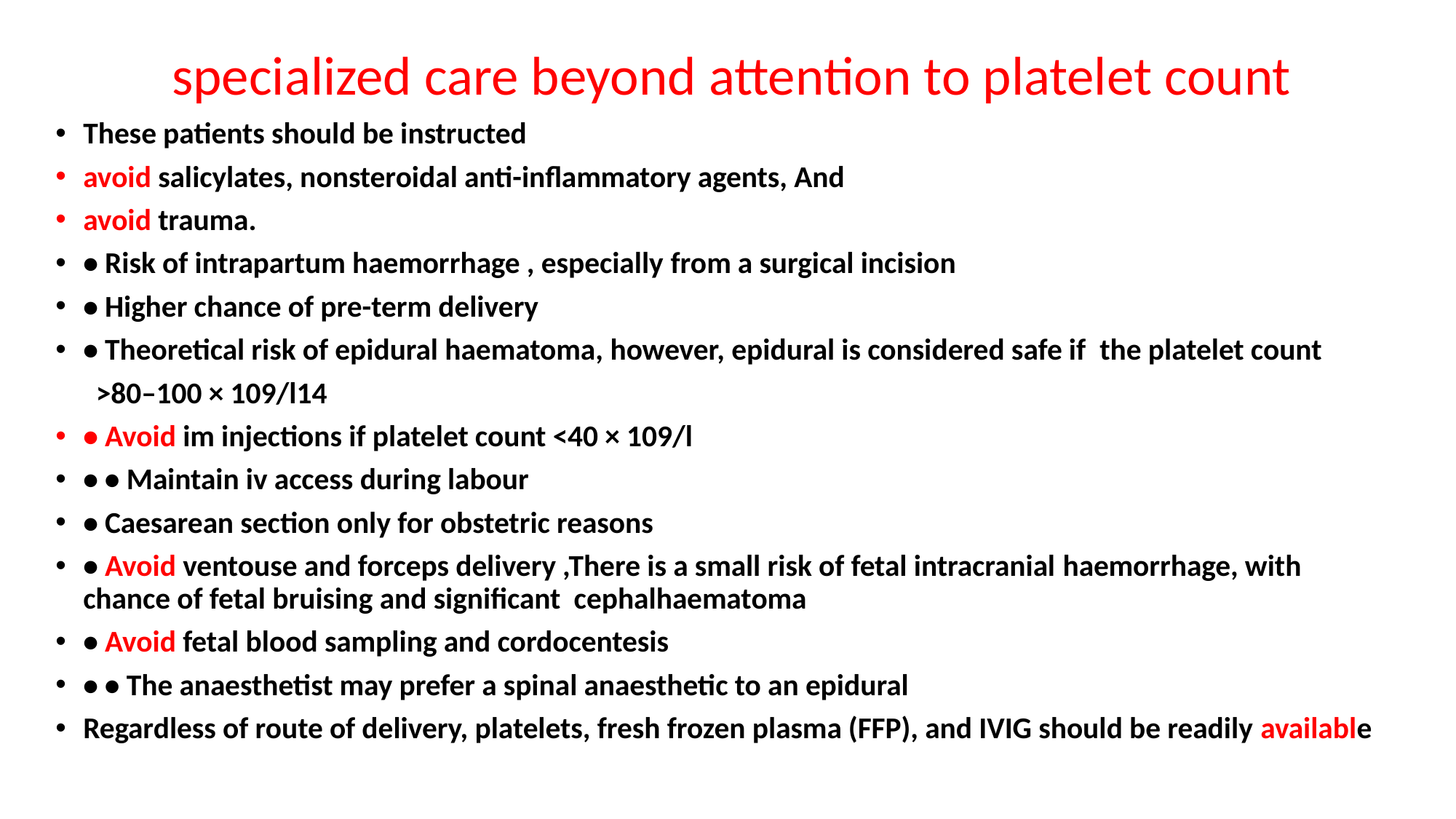

# specialized care beyond attention to platelet count
These patients should be instructed
avoid salicylates, nonsteroidal anti-inflammatory agents, And
avoid trauma.
• Risk of intrapartum haemorrhage , especially from a surgical incision
• Higher chance of pre-term delivery
• Theoretical risk of epidural haematoma, however, epidural is considered safe if  the platelet count
      >80–100 × 109/l14
• Avoid im injections if platelet count <40 × 109/l
• • Maintain iv access during labour
• Caesarean section only for obstetric reasons
• Avoid ventouse and forceps delivery ,There is a small risk of fetal intracranial haemorrhage, with chance of fetal bruising and significant  cephalhaematoma
• Avoid fetal blood sampling and cordocentesis
• • The anaesthetist may prefer a spinal anaesthetic to an epidural
Regardless of route of delivery, platelets, fresh frozen plasma (FFP), and IVIG should be readily available